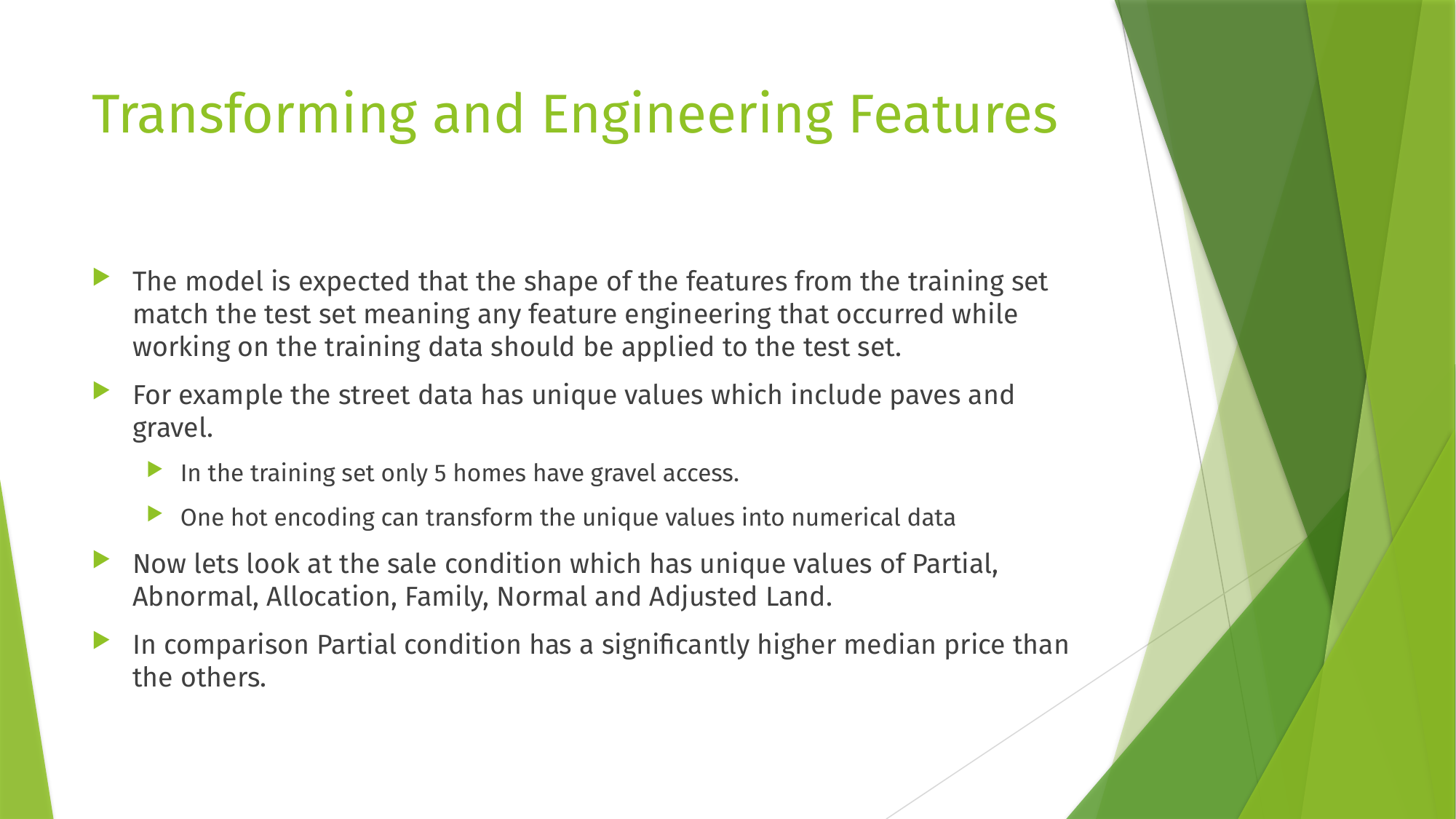

# Transforming and Engineering Features
The model is expected that the shape of the features from the training set match the test set meaning any feature engineering that occurred while working on the training data should be applied to the test set.
For example the street data has unique values which include paves and gravel.
In the training set only 5 homes have gravel access.
One hot encoding can transform the unique values into numerical data
Now lets look at the sale condition which has unique values of Partial, Abnormal, Allocation, Family, Normal and Adjusted Land.
In comparison Partial condition has a significantly higher median price than the others.